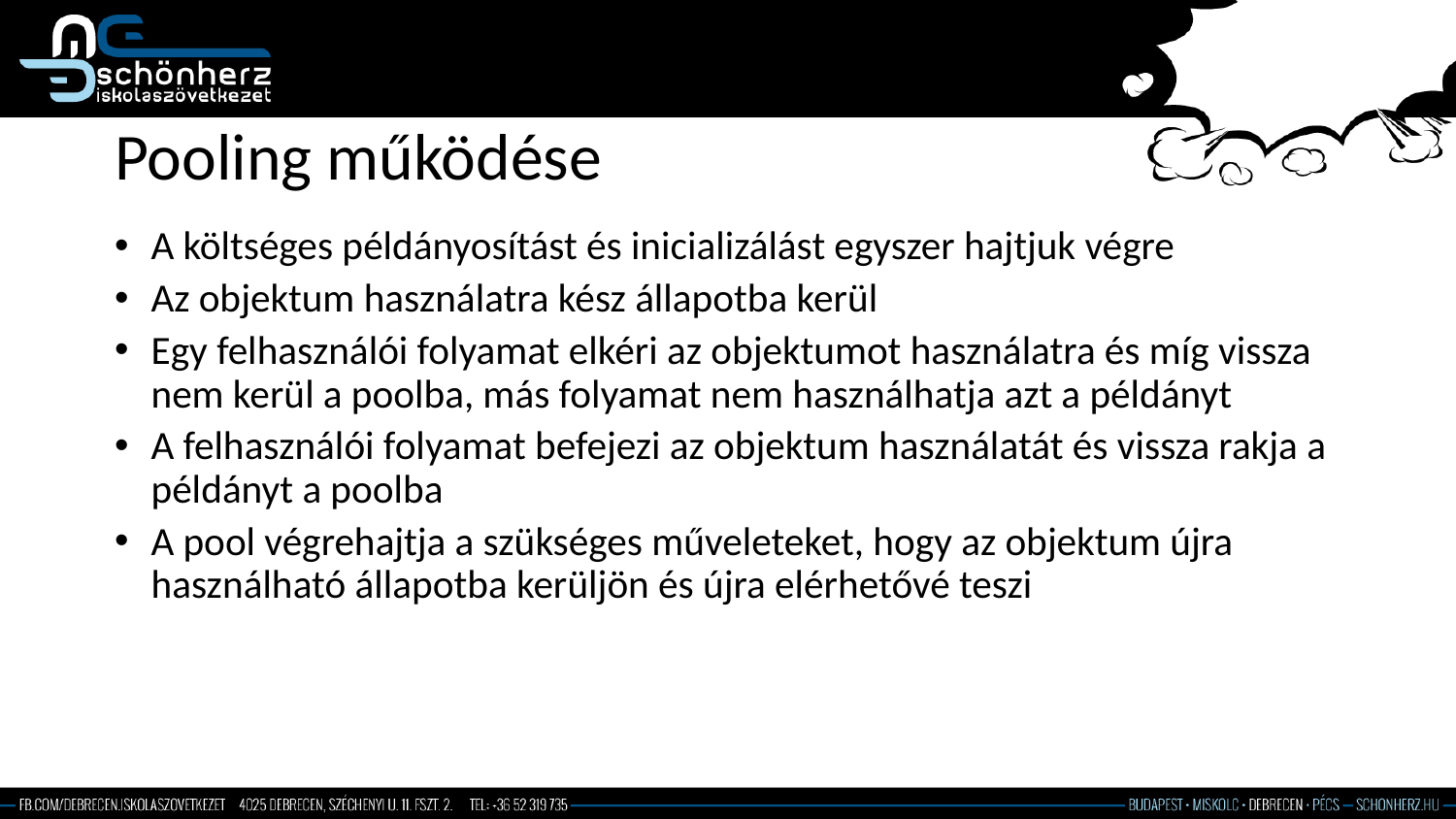

# Pooling működése
A költséges példányosítást és inicializálást egyszer hajtjuk végre
Az objektum használatra kész állapotba kerül
Egy felhasználói folyamat elkéri az objektumot használatra és míg vissza nem kerül a poolba, más folyamat nem használhatja azt a példányt
A felhasználói folyamat befejezi az objektum használatát és vissza rakja a példányt a poolba
A pool végrehajtja a szükséges műveleteket, hogy az objektum újra használható állapotba kerüljön és újra elérhetővé teszi